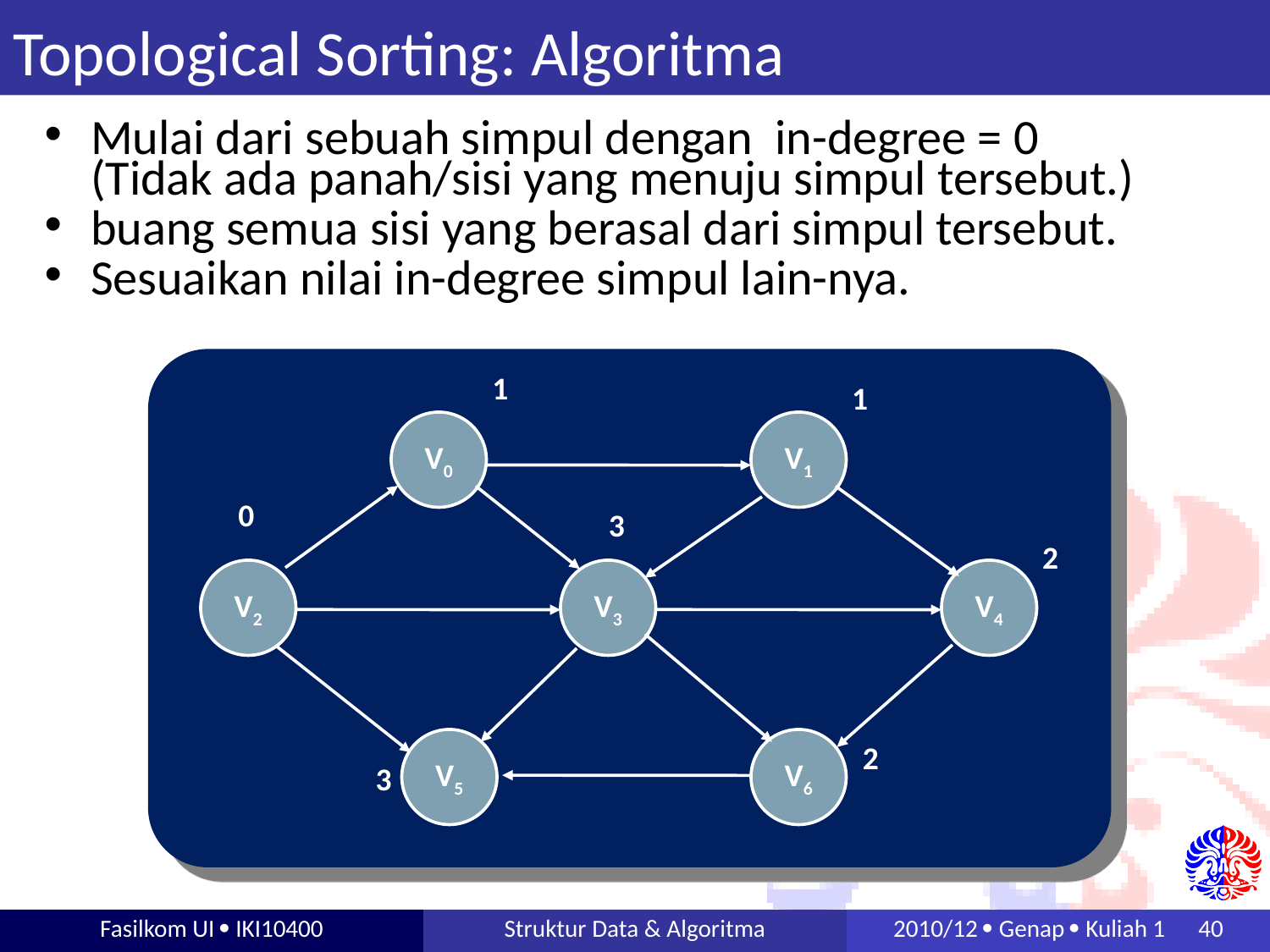

# Topological Sorting: Algoritma
Mulai dari sebuah simpul dengan  in-degree = 0
(Tidak ada panah/sisi yang menuju simpul tersebut.)‏
buang semua sisi yang berasal dari simpul tersebut.
Sesuaikan nilai in-degree simpul lain-nya.

1
1
0
3
2
2
3
V0
V1

V2
V3
V4

V5
V6